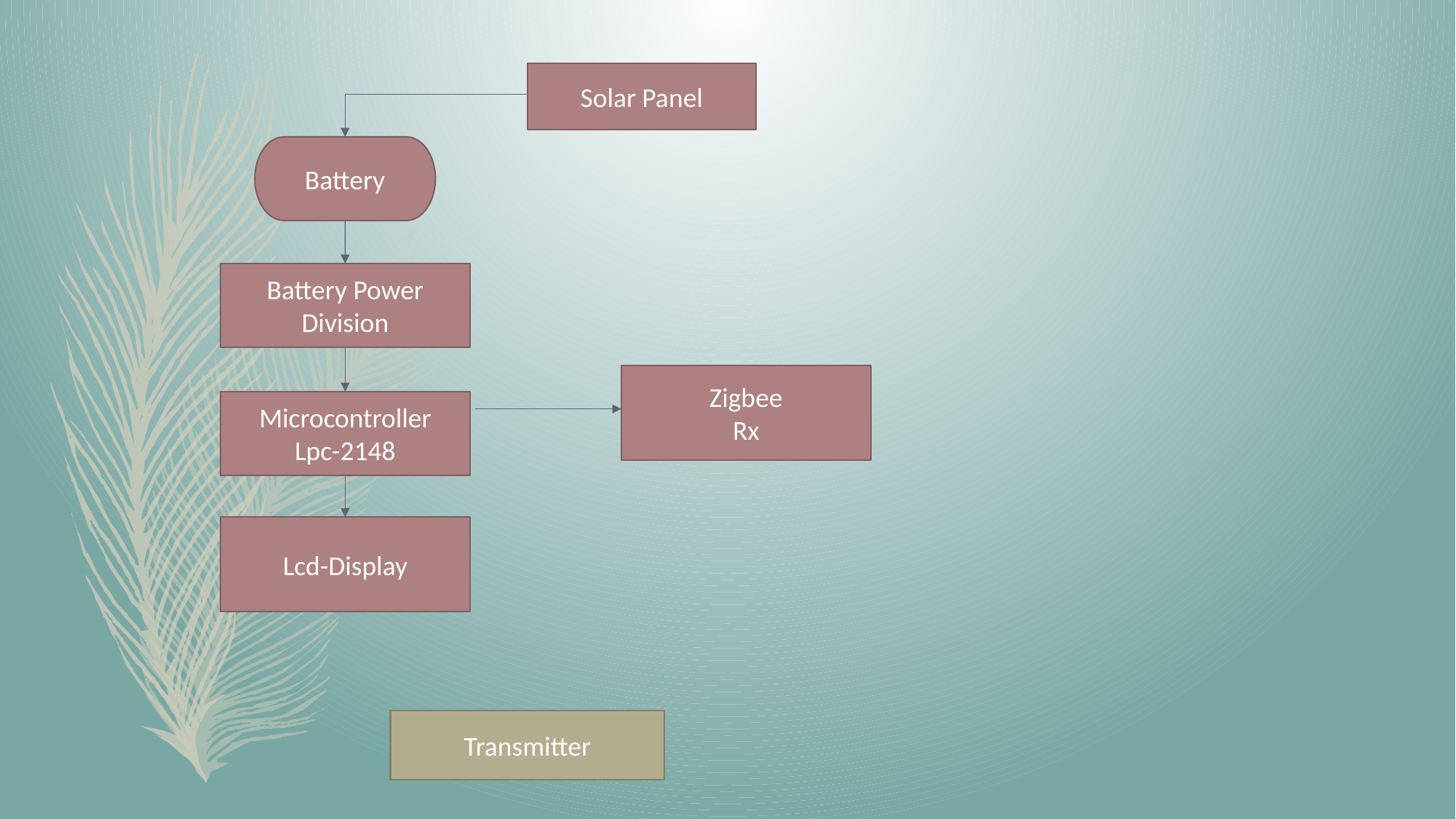

Solar Panel
Battery
Battery Power
Division
Zigbee
Rx
Microcontroller
Lpc-2148
Lcd-Display
Transmitter